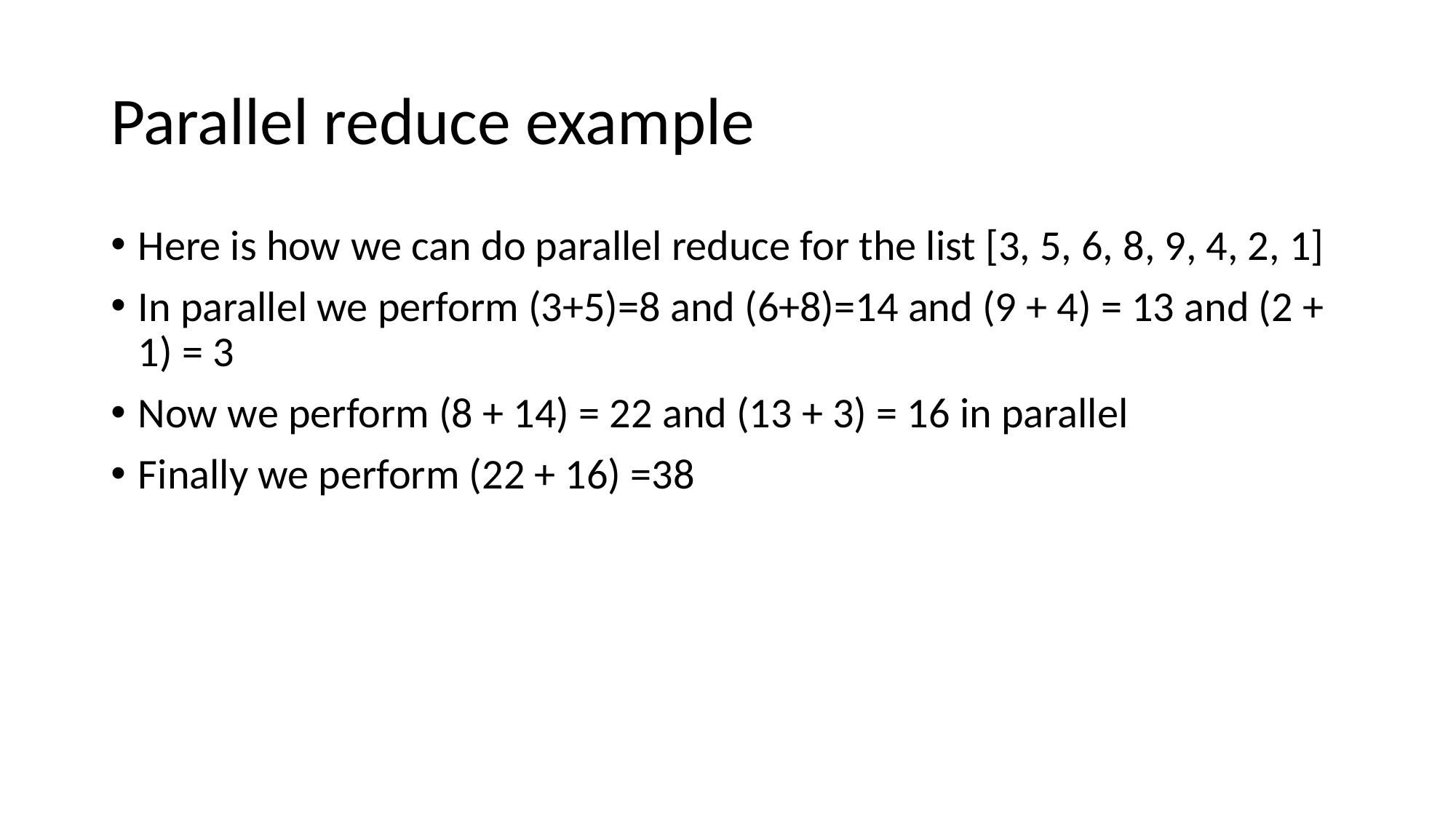

# Parallel reduce example
Here is how we can do parallel reduce for the list [3, 5, 6, 8, 9, 4, 2, 1]
In parallel we perform (3+5)=8 and (6+8)=14 and (9 + 4) = 13 and (2 + 1) = 3
Now we perform (8 + 14) = 22 and (13 + 3) = 16 in parallel
Finally we perform (22 + 16) =38